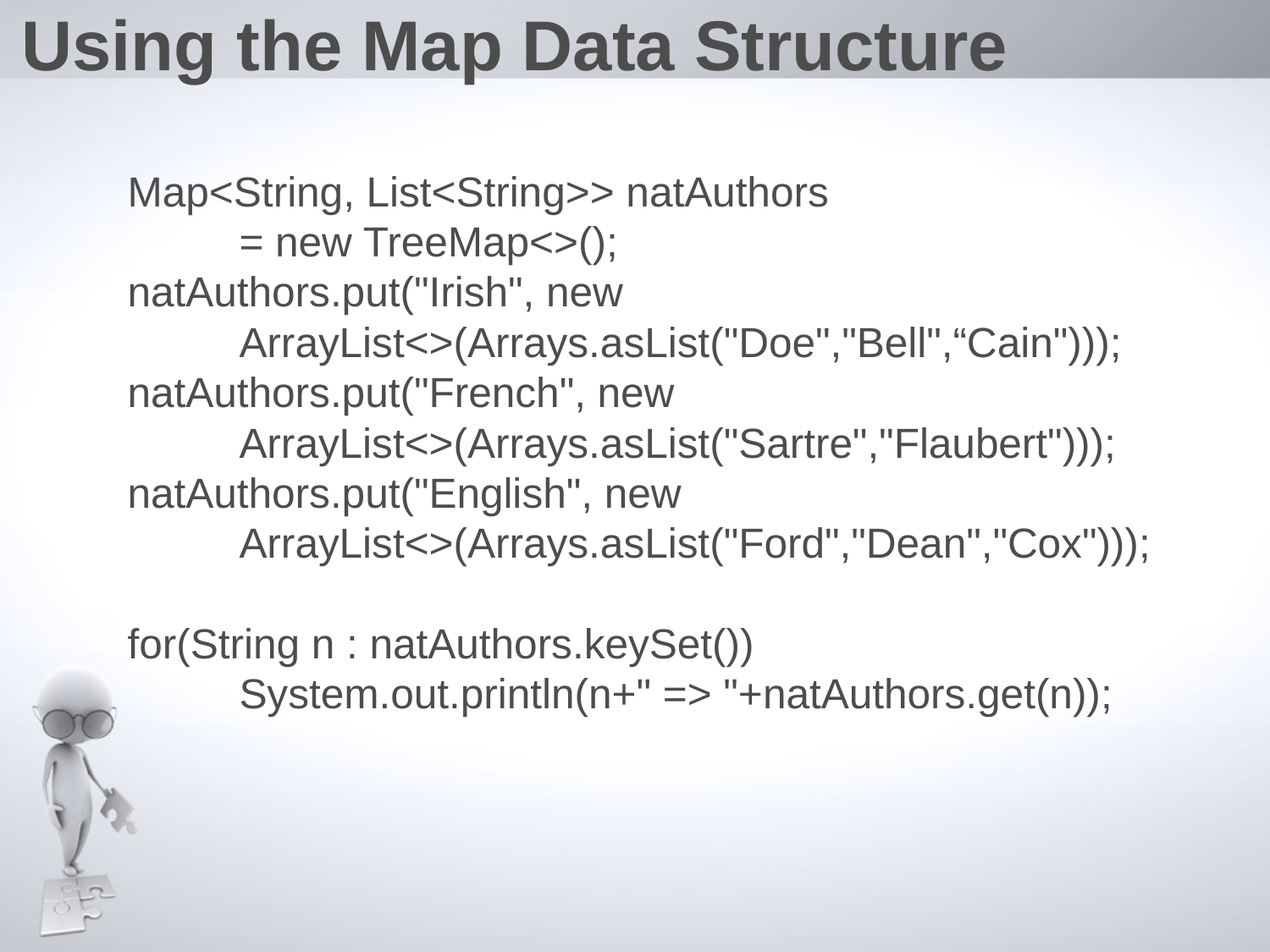

Using the Map Data Structure
Map<String, List<String>> natAuthors
						= new TreeMap<>();
natAuthors.put("Irish", new
	ArrayList<>(Arrays.asList("Doe","Bell",“Cain")));
natAuthors.put("French", new
	ArrayList<>(Arrays.asList("Sartre","Flaubert")));
natAuthors.put("English", new
	ArrayList<>(Arrays.asList("Ford","Dean","Cox")));

for(String n : natAuthors.keySet())
	System.out.println(n+" => "+natAuthors.get(n));